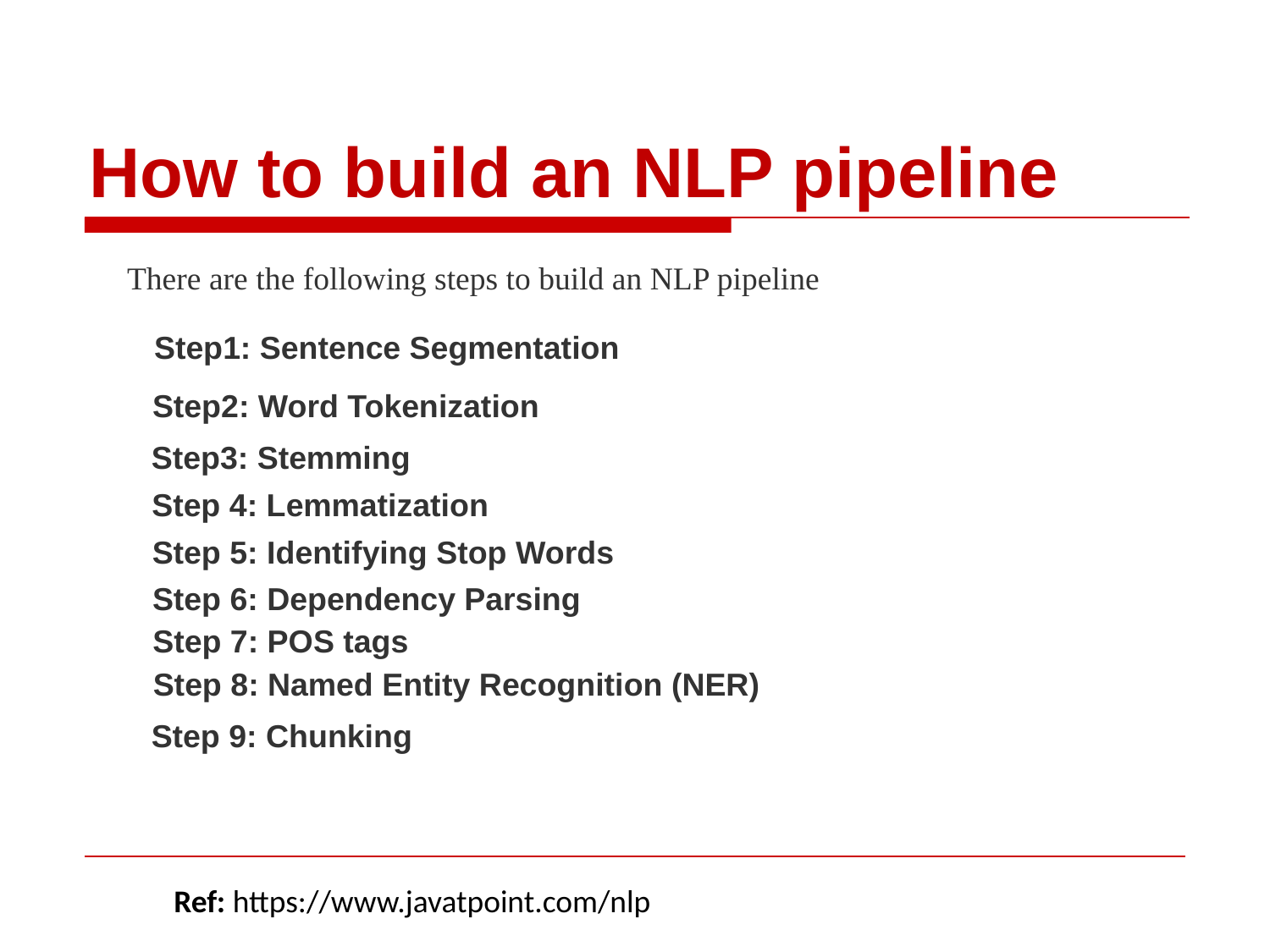

# How to build an NLP pipeline
There are the following steps to build an NLP pipeline
Step1: Sentence Segmentation
Step2: Word Tokenization
Step3: Stemming
Step 4: Lemmatization
Step 5: Identifying Stop Words
Step 6: Dependency Parsing
Step 7: POS tags
Step 8: Named Entity Recognition (NER)
Step 9: Chunking
Ref: https://www.javatpoint.com/nlp